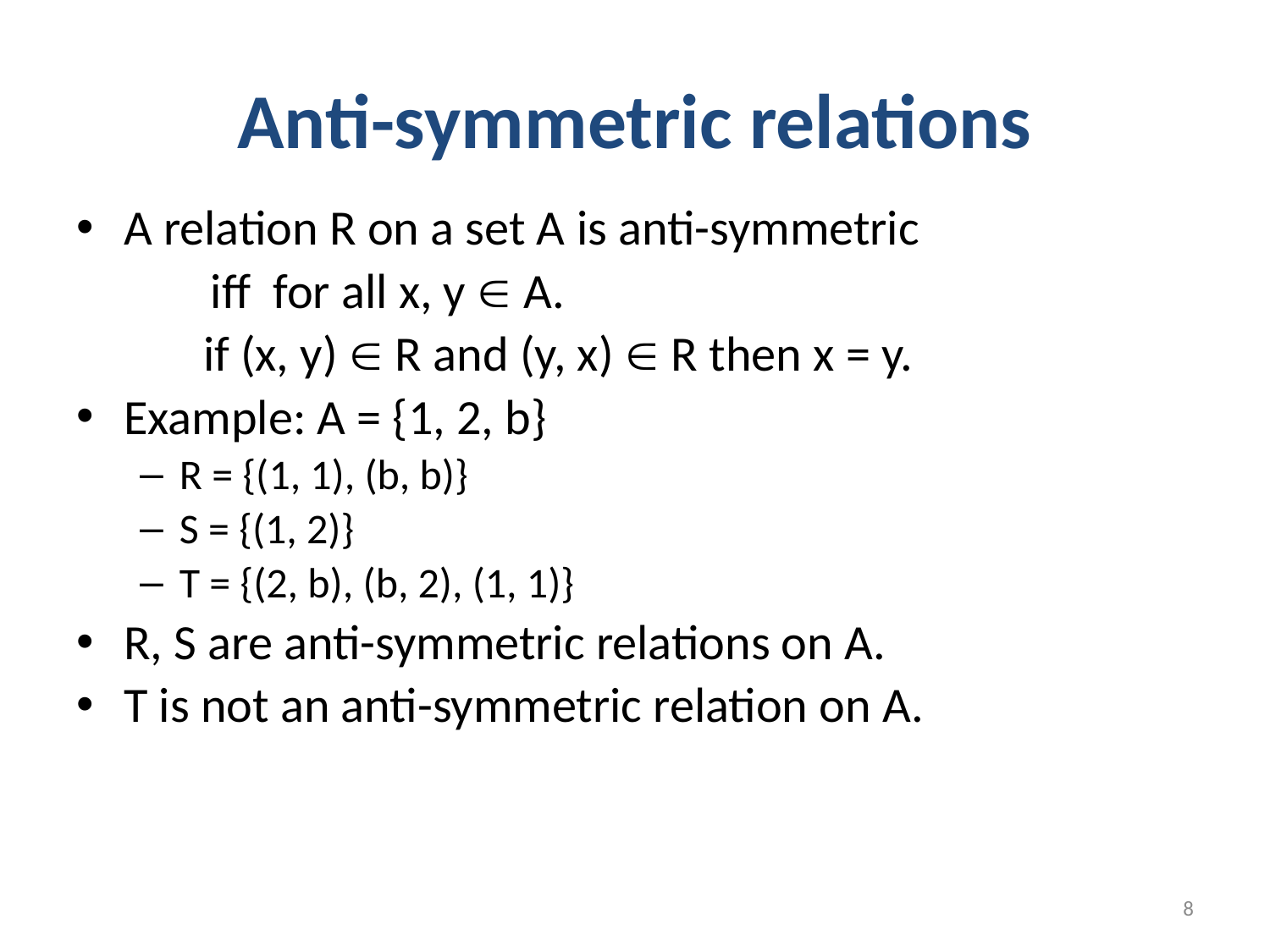

# Anti-symmetric relations
A relation R on a set A is anti-symmetric
            iff  for all x, y ∈ A.
	if (x, y) ∈ R and (y, x) ∈ R then x = y.
Example: A = {1, 2, b}
R = {(1, 1), (b, b)}
S = {(1, 2)}
T = {(2, b), (b, 2), (1, 1)}
R, S are anti-symmetric relations on A.
T is not an anti-symmetric relation on A.

8